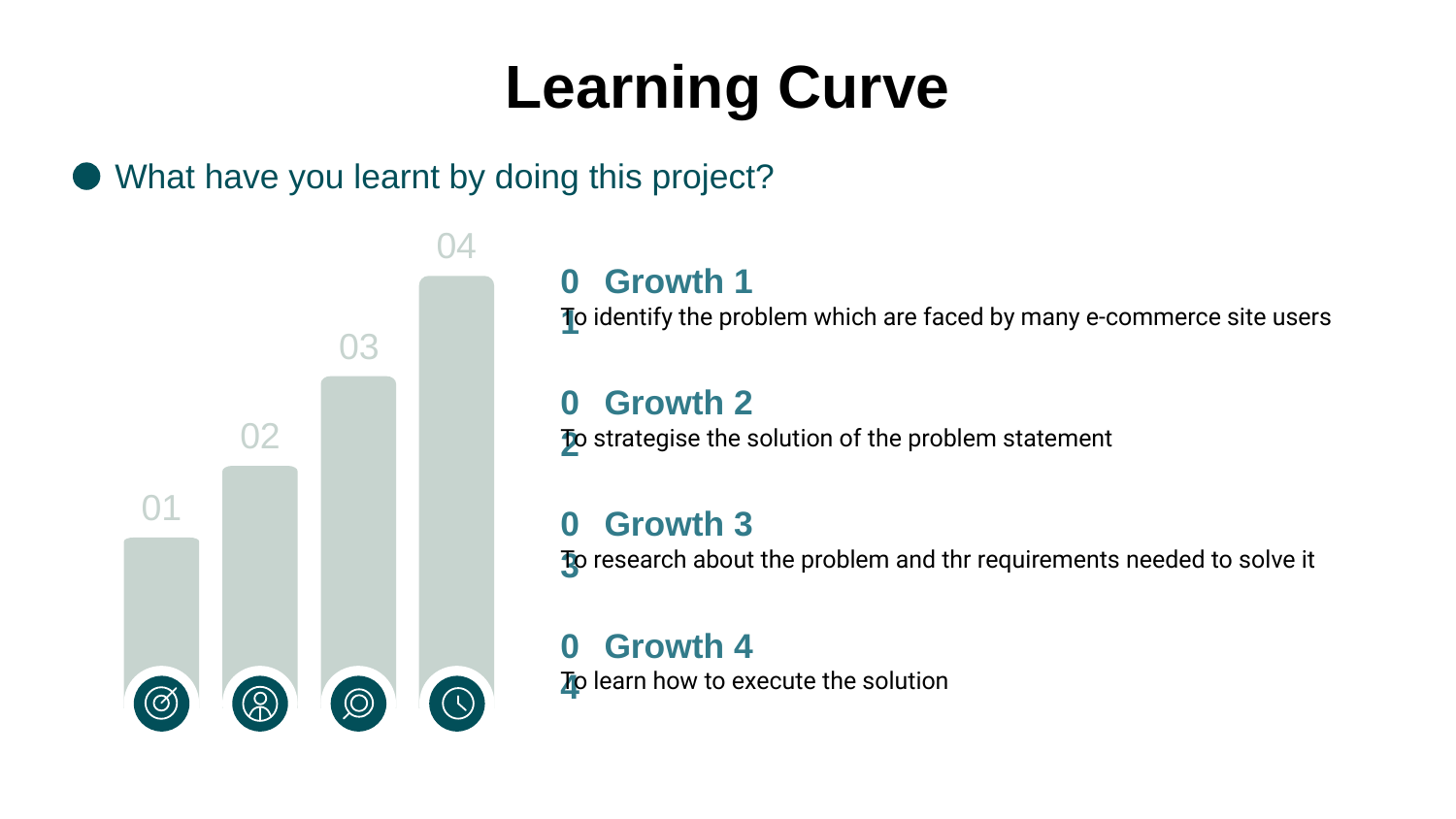

# Learning Curve
What have you learnt by doing this project?

04
01
Growth 1
To identify the problem which are faced by many e-commerce site users

03
02
Growth 2
To strategise the solution of the problem statement

02

01
03
Growth 3
To research about the problem and thr requirements needed to solve it

04
Growth 4
To learn how to execute the solution